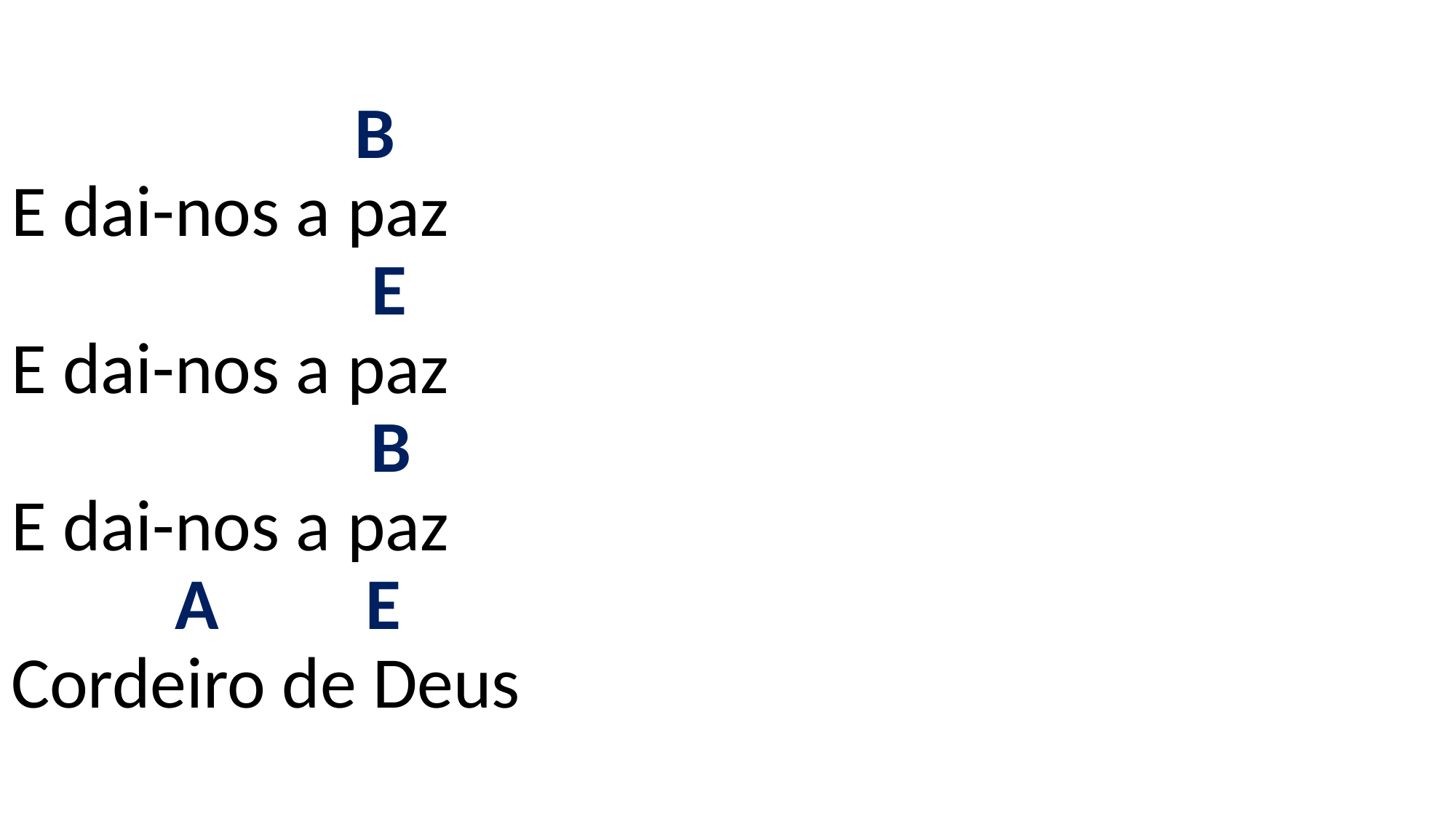

# B E dai-nos a paz E E dai-nos a paz B E dai-nos a paz A         E Cordeiro de Deus